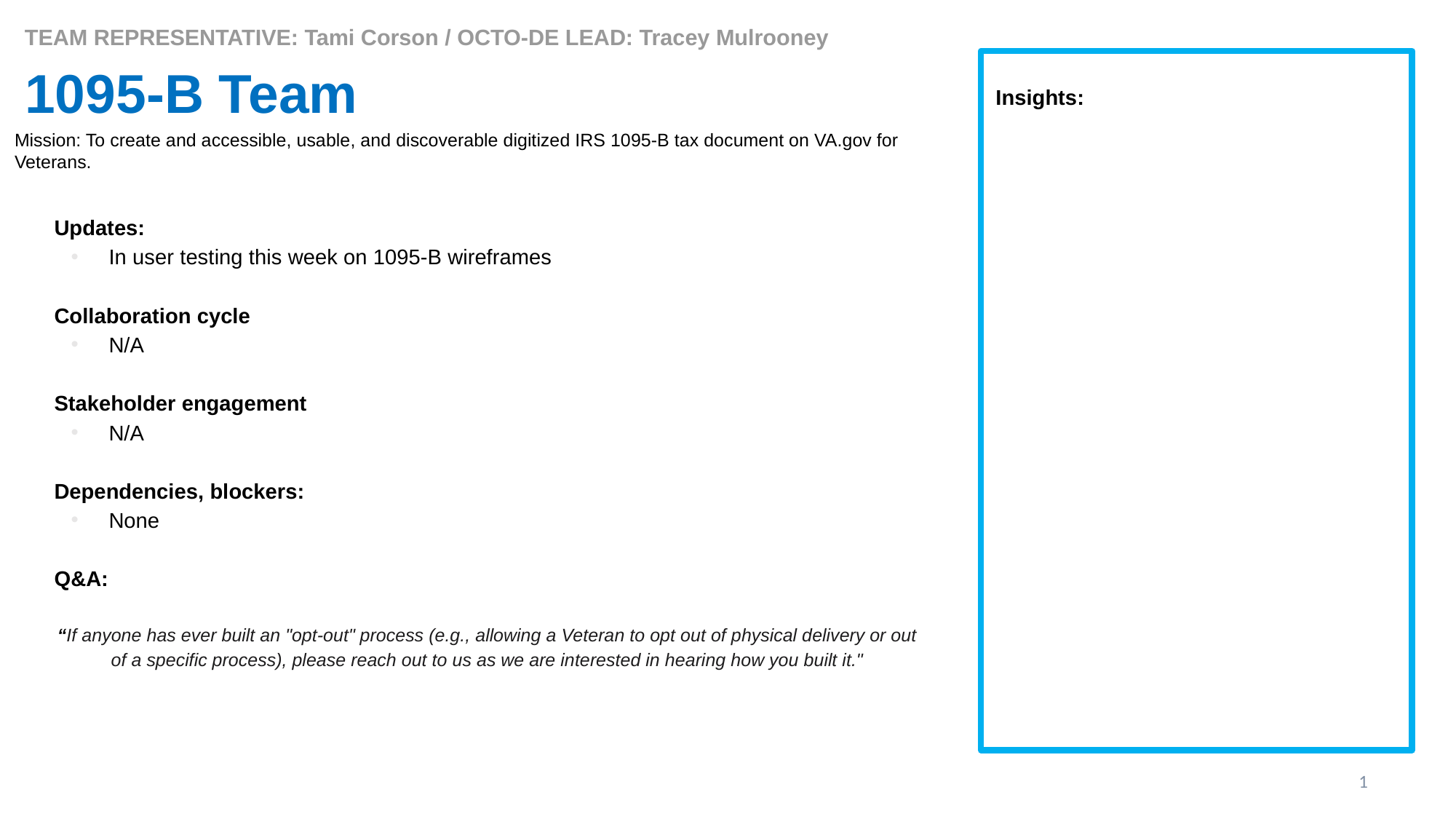

TEAM REPRESENTATIVE: Tami Corson / OCTO-DE LEAD: Tracey Mulrooney
# 1095-B Team
Insights:

Mission: To create and accessible, usable, and discoverable digitized IRS 1095-B tax document on VA.gov for Veterans.
Updates:
In user testing this week on 1095-B wireframes

Collaboration cycle
N/A

Stakeholder engagement
N/A

Dependencies, blockers:
None

Q&A:

“If anyone has ever built an "opt-out" process (e.g., allowing a Veteran to opt out of physical delivery or out of a specific process), please reach out to us as we are interested in hearing how you built it."
1